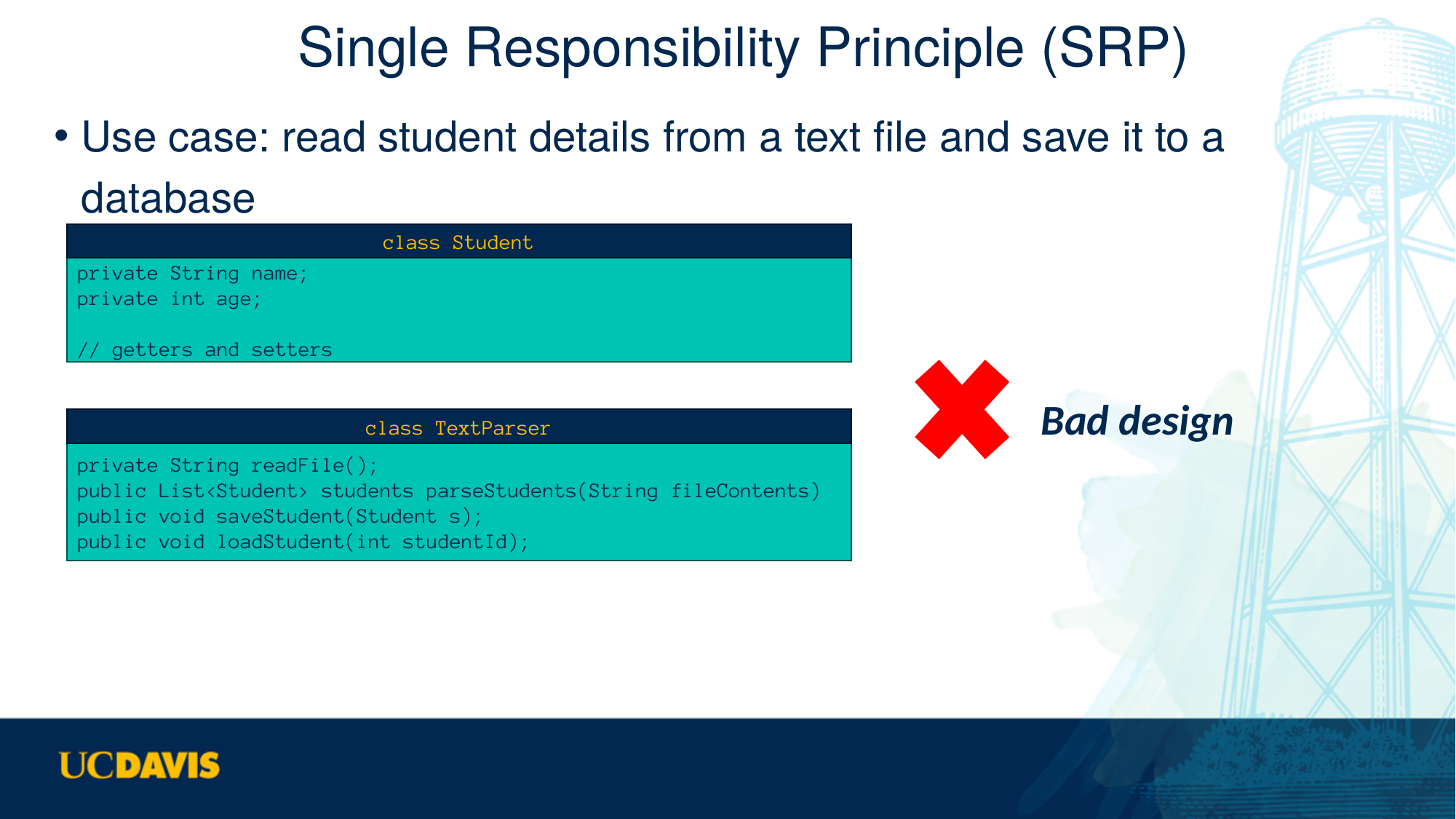

# Single Responsibility Principle (SRP)
Use case: read student details from a text file and save it to a database
class Student
private String name;
private int age;

// getters and setters

Bad design
class TextParser
private String readFile();
public List<Student> students parseStudents(String fileContents)
public void saveStudent(Student s);
public void loadStudent(int studentId);